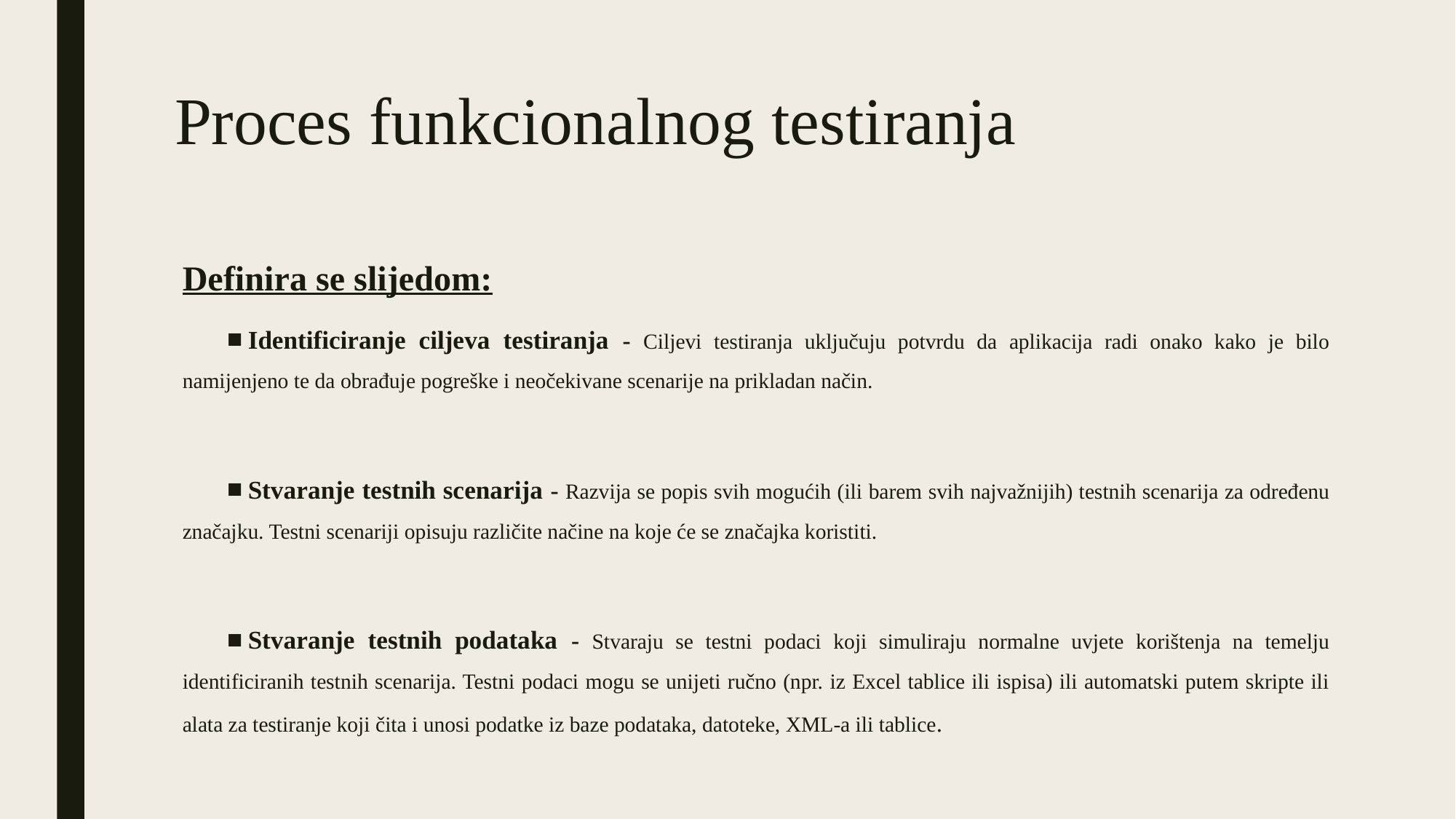

# Proces funkcionalnog testiranja
Definira se slijedom:
Identificiranje ciljeva testiranja - Ciljevi testiranja uključuju potvrdu da aplikacija radi onako kako je bilo namijenjeno te da obrađuje pogreške i neočekivane scenarije na prikladan način.

Stvaranje testnih scenarija - Razvija se popis svih mogućih (ili barem svih najvažnijih) testnih scenarija za određenu značajku. Testni scenariji opisuju različite načine na koje će se značajka koristiti.

Stvaranje testnih podataka - Stvaraju se testni podaci koji simuliraju normalne uvjete korištenja na temelju identificiranih testnih scenarija. Testni podaci mogu se unijeti ručno (npr. iz Excel tablice ili ispisa) ili automatski putem skripte ili alata za testiranje koji čita i unosi podatke iz baze podataka, datoteke, XML-a ili tablice.